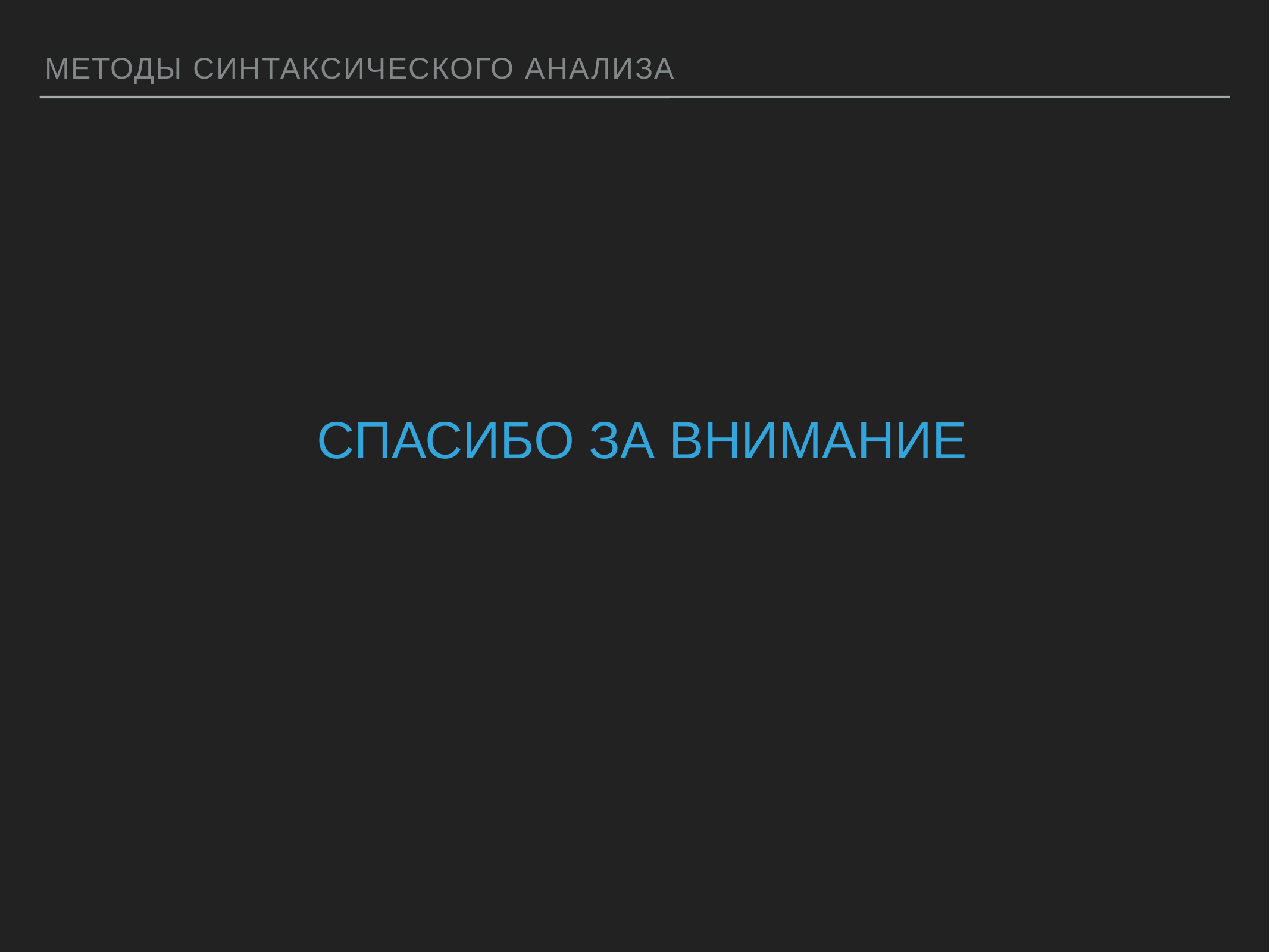

МЕТОДЫ СИНТАКСИЧЕСКОГО АНАЛИЗА
# СПАСИБО ЗА ВНИМАНИЕ